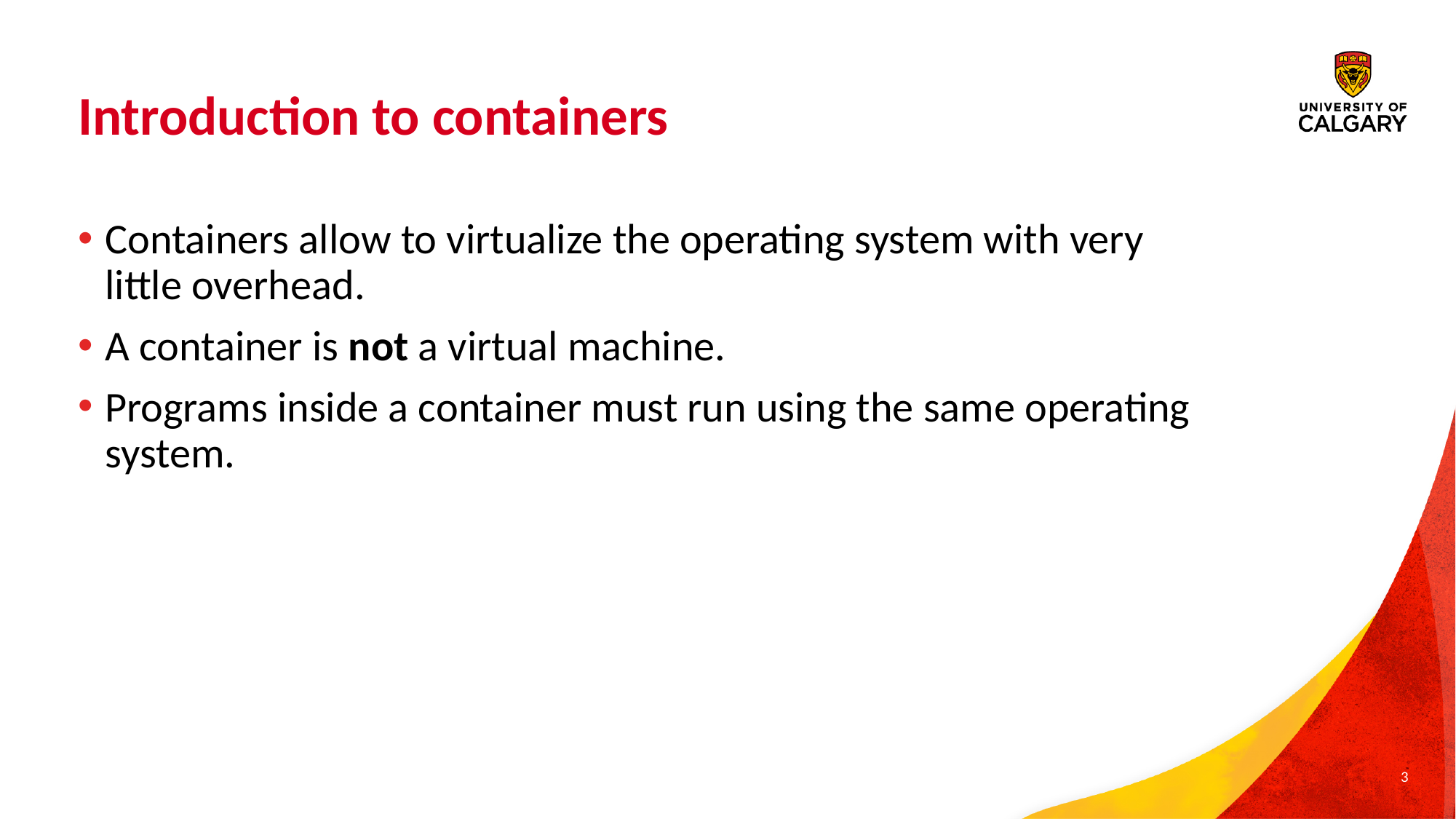

# Introduction to containers
Containers allow to virtualize the operating system with very little overhead.
A container is not a virtual machine.
Programs inside a container must run using the same operating system.

3